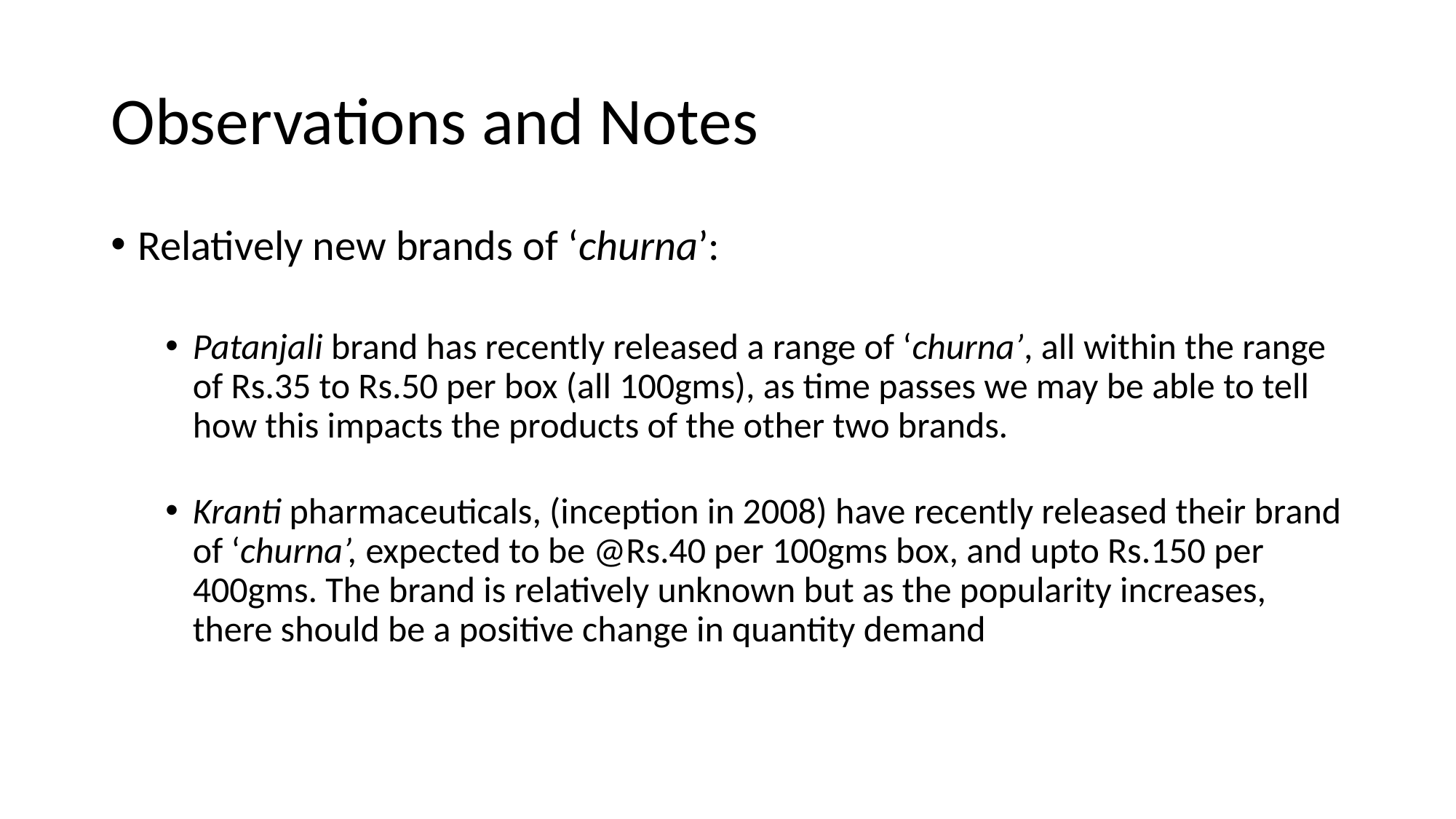

# Observations and Notes
Relatively new brands of ‘churna’:
Patanjali brand has recently released a range of ‘churna’, all within the range of Rs.35 to Rs.50 per box (all 100gms), as time passes we may be able to tell how this impacts the products of the other two brands.
Kranti pharmaceuticals, (inception in 2008) have recently released their brand of ‘churna’, expected to be @Rs.40 per 100gms box, and upto Rs.150 per 400gms. The brand is relatively unknown but as the popularity increases, there should be a positive change in quantity demand